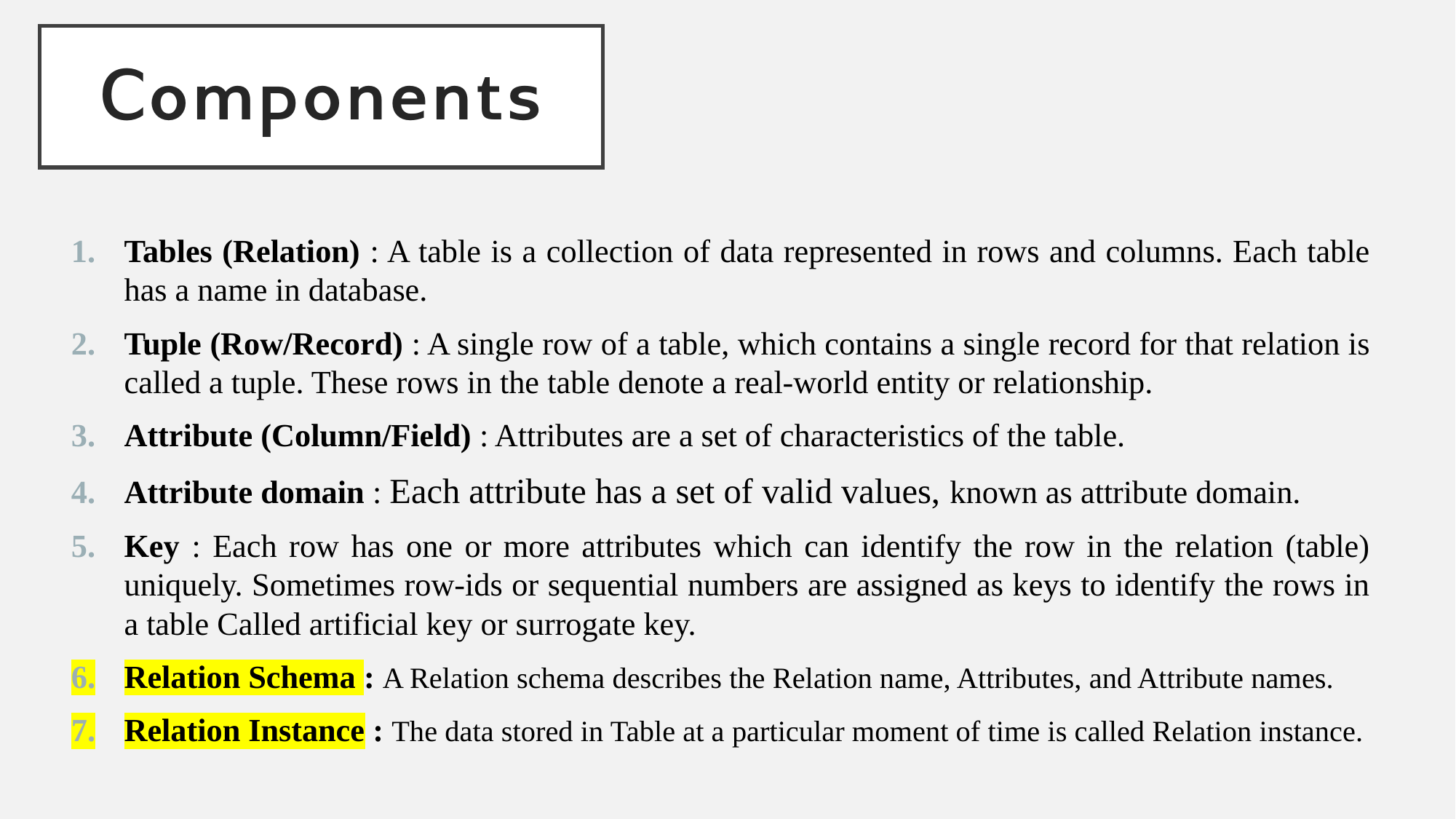

# Components
Tables (Relation) : A table is a collection of data represented in rows and columns. Each table has a name in database.
Tuple (Row/Record) : A single row of a table, which contains a single record for that relation is called a tuple. These rows in the table denote a real-world entity or relationship.
Attribute (Column/Field) : Attributes are a set of characteristics of the table.
Attribute domain : Each attribute has a set of valid values, known as attribute domain.
Key : Each row has one or more attributes which can identify the row in the relation (table) uniquely. Sometimes row-ids or sequential numbers are assigned as keys to identify the rows in a table Called artificial key or surrogate key.
Relation Schema : A Relation schema describes the Relation name, Attributes, and Attribute names.
Relation Instance : The data stored in Table at a particular moment of time is called Relation instance.